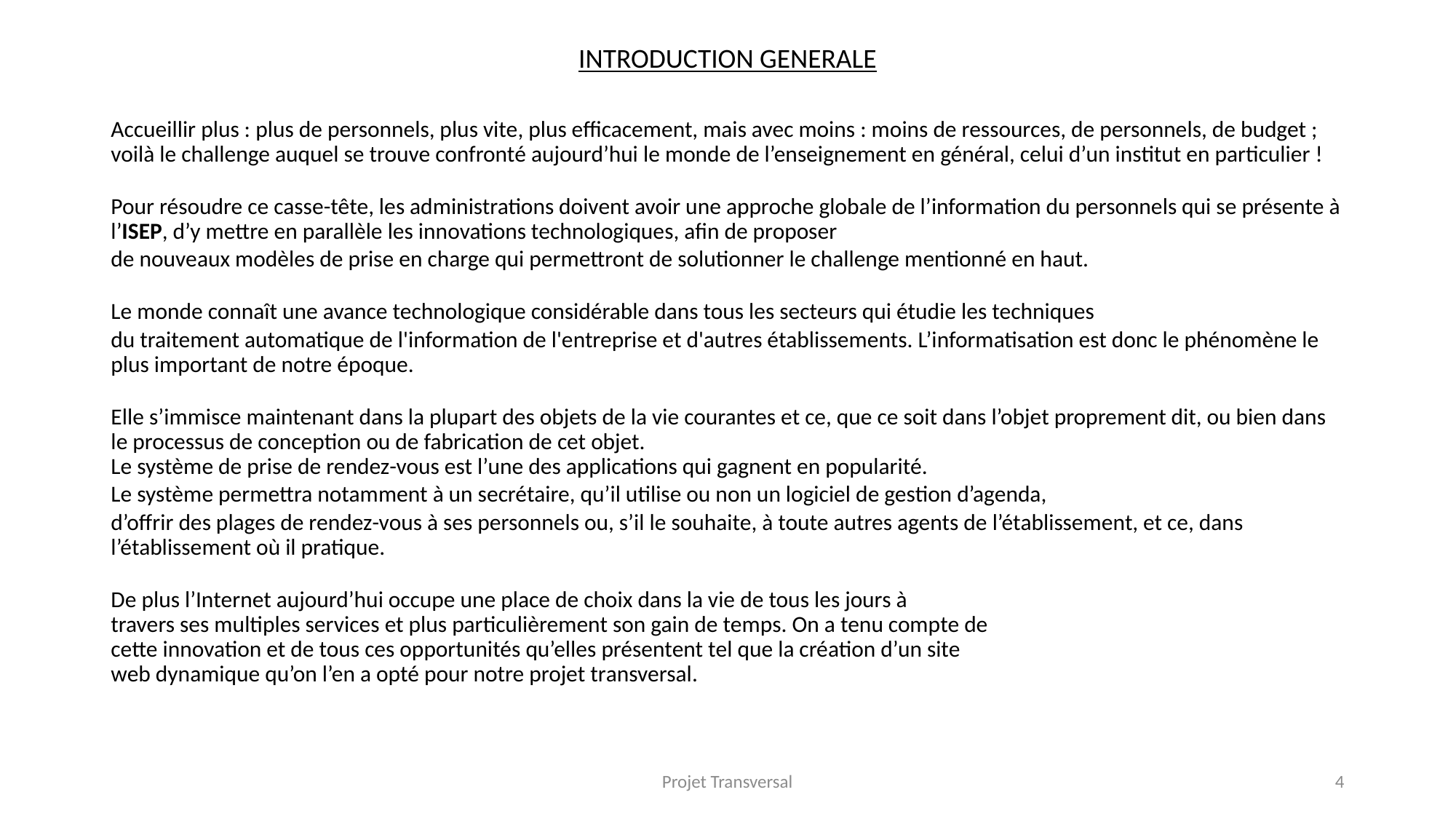

# INTRODUCTION GENERALE
Accueillir plus : plus de personnels, plus vite, plus efficacement, mais avec moins : moins de ressources, de personnels, de budget ; voilà le challenge auquel se trouve confronté aujourd’hui le monde de l’enseignement en général, celui d’un institut en particulier !
Pour résoudre ce casse-tête, les administrations doivent avoir une approche globale de l’information du personnels qui se présente à l’ISEP, d’y mettre en parallèle les innovations technologiques, afin de proposer
de nouveaux modèles de prise en charge qui permettront de solutionner le challenge mentionné en haut.
Le monde connaît une avance technologique considérable dans tous les secteurs qui étudie les techniques
du traitement automatique de l'information de l'entreprise et d'autres établissements. L’informatisation est donc le phénomène le plus important de notre époque.
Elle s’immisce maintenant dans la plupart des objets de la vie courantes et ce, que ce soit dans l’objet proprement dit, ou bien dans le processus de conception ou de fabrication de cet objet.
Le système de prise de rendez-vous est l’une des applications qui gagnent en popularité.
Le système permettra notamment à un secrétaire, qu’il utilise ou non un logiciel de gestion d’agenda,
d’offrir des plages de rendez-vous à ses personnels ou, s’il le souhaite, à toute autres agents de l’établissement, et ce, dans l’établissement où il pratique.
De plus l’Internet aujourd’hui occupe une place de choix dans la vie de tous les jours à
travers ses multiples services et plus particulièrement son gain de temps. On a tenu compte de
cette innovation et de tous ces opportunités qu’elles présentent tel que la création d’un site
web dynamique qu’on l’en a opté pour notre projet transversal.

Projet Transversal
4